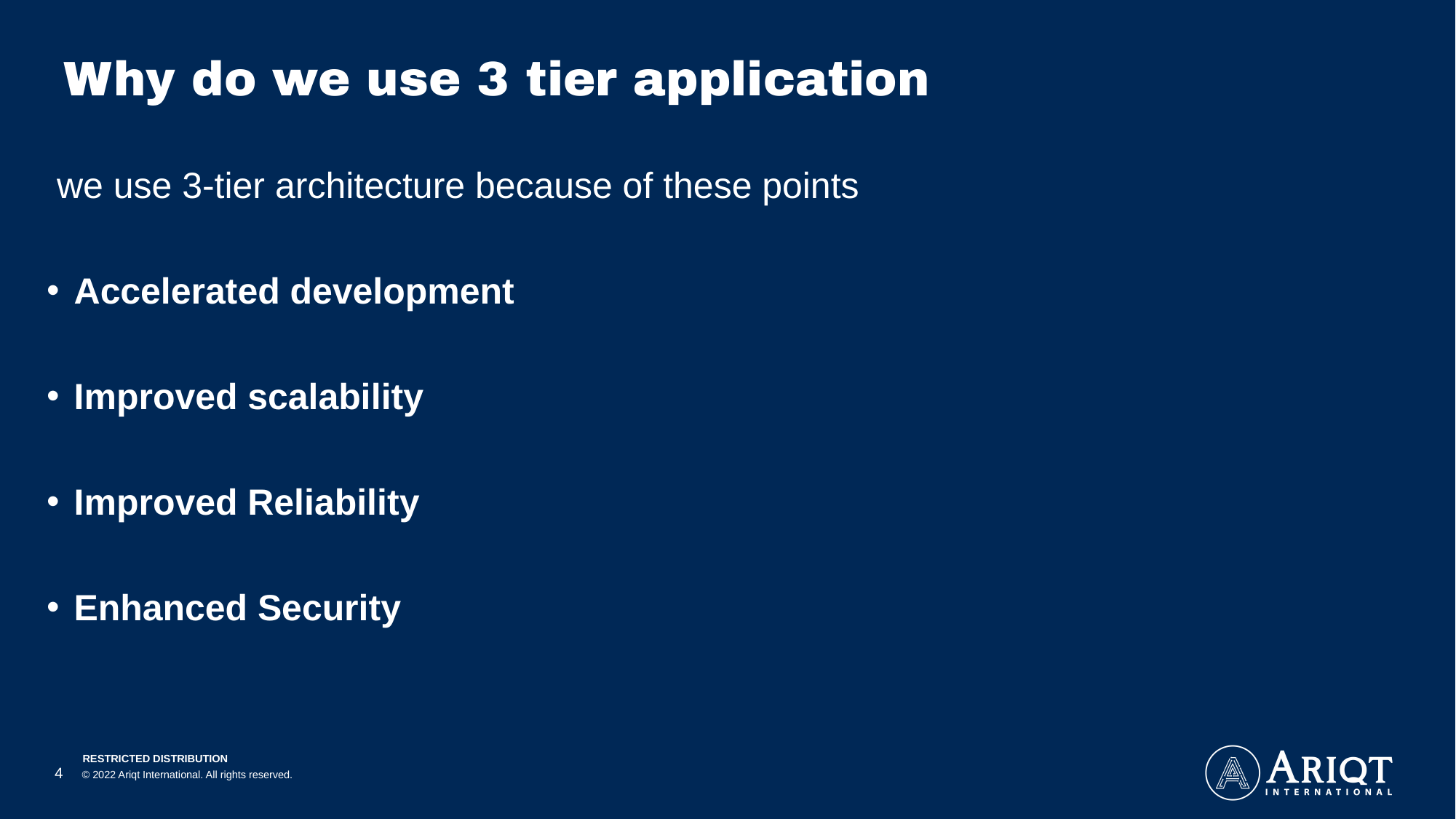

# Why do we use 3 tier application

 we use 3-tier architecture because of these points
Accelerated development
Improved scalability
Improved Reliability
Enhanced Security